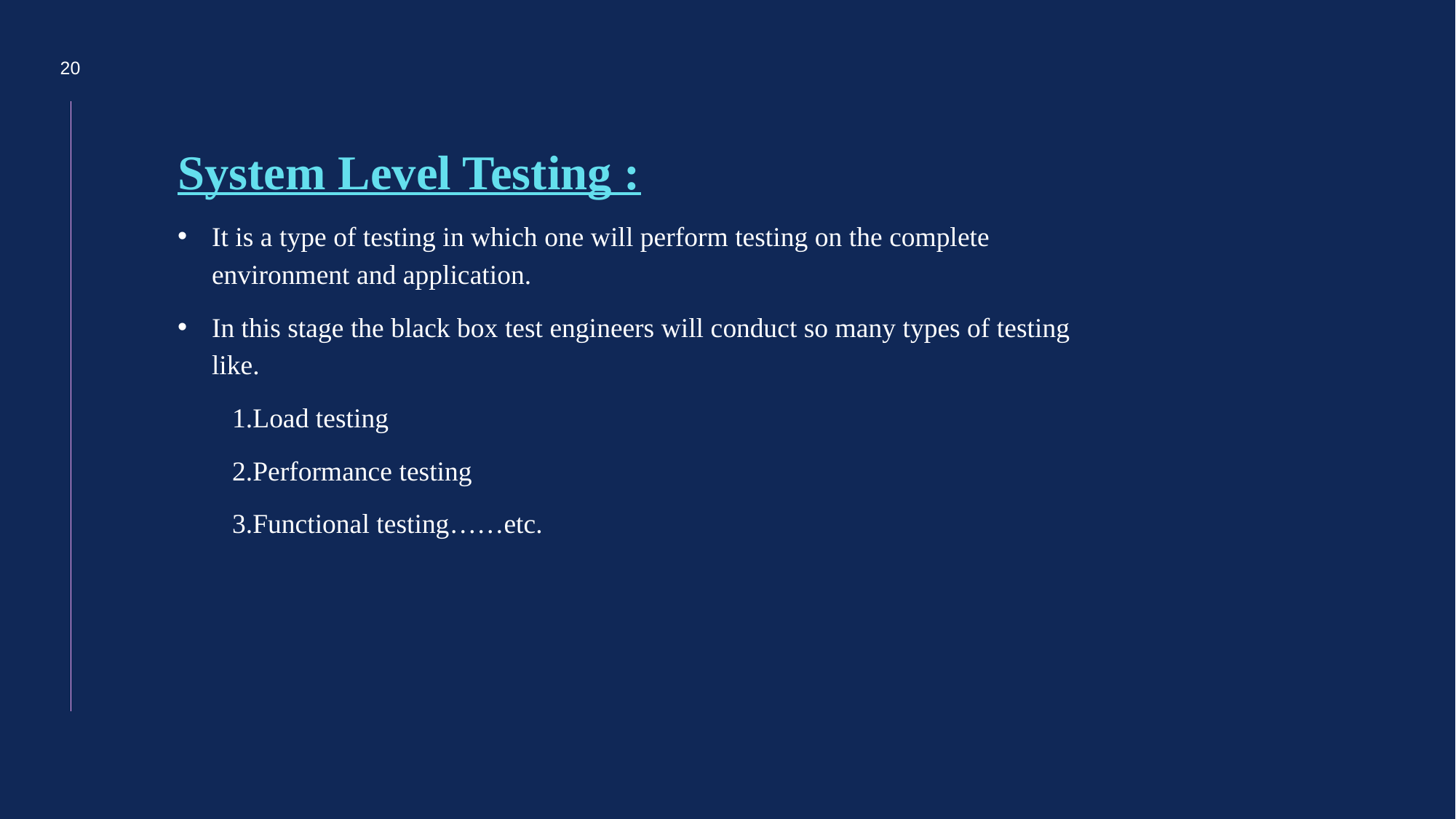

20
System Level Testing :
It is a type of testing in which one will perform testing on the complete environment and application.
In this stage the black box test engineers will conduct so many types of testing like.
1.Load testing
2.Performance testing
3.Functional testing……etc.